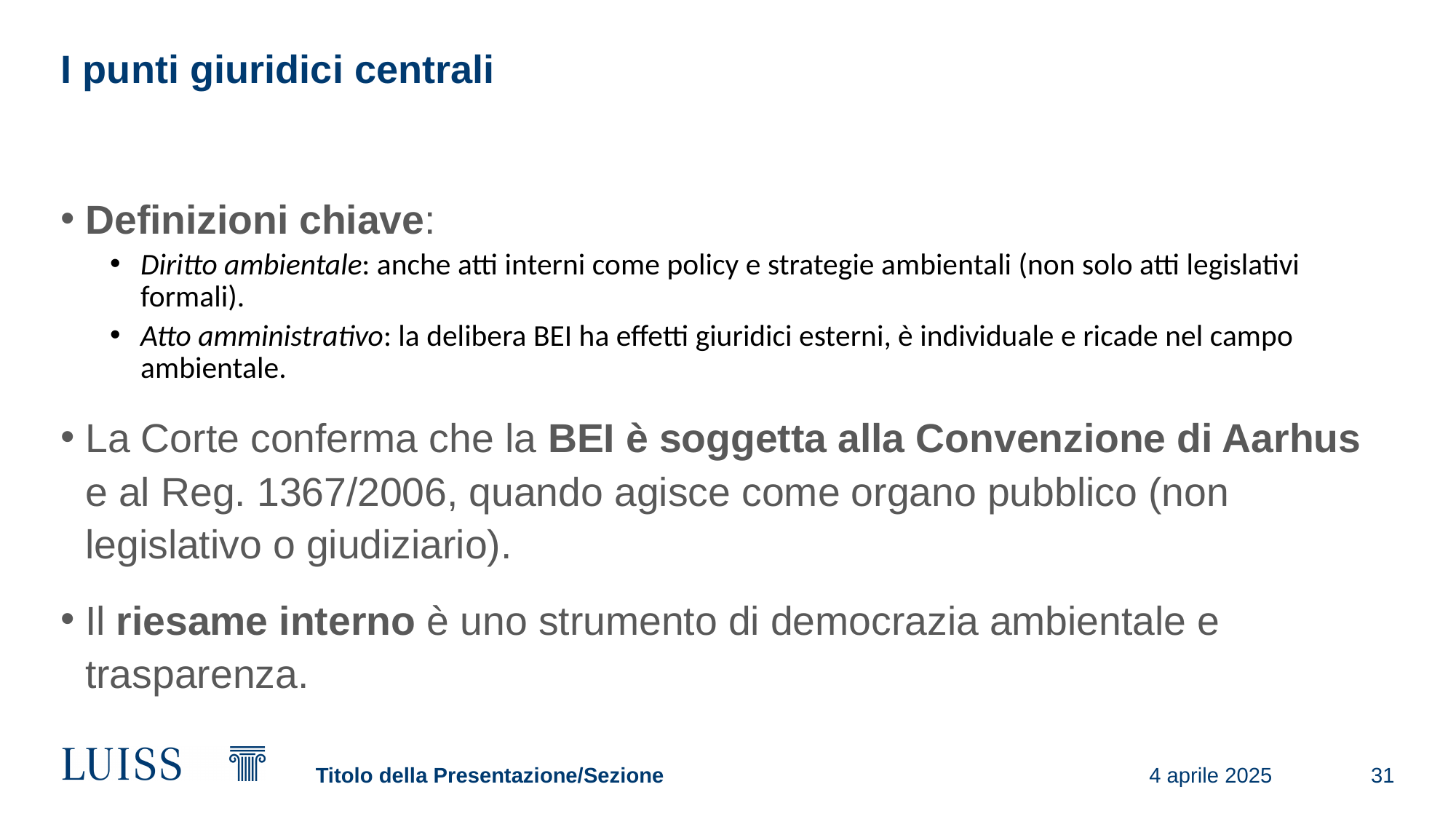

# I punti giuridici centrali
Definizioni chiave:
Diritto ambientale: anche atti interni come policy e strategie ambientali (non solo atti legislativi formali).
Atto amministrativo: la delibera BEI ha effetti giuridici esterni, è individuale e ricade nel campo ambientale.
La Corte conferma che la BEI è soggetta alla Convenzione di Aarhus e al Reg. 1367/2006, quando agisce come organo pubblico (non legislativo o giudiziario).
Il riesame interno è uno strumento di democrazia ambientale e trasparenza.

Titolo della Presentazione/Sezione
4 aprile 2025
31